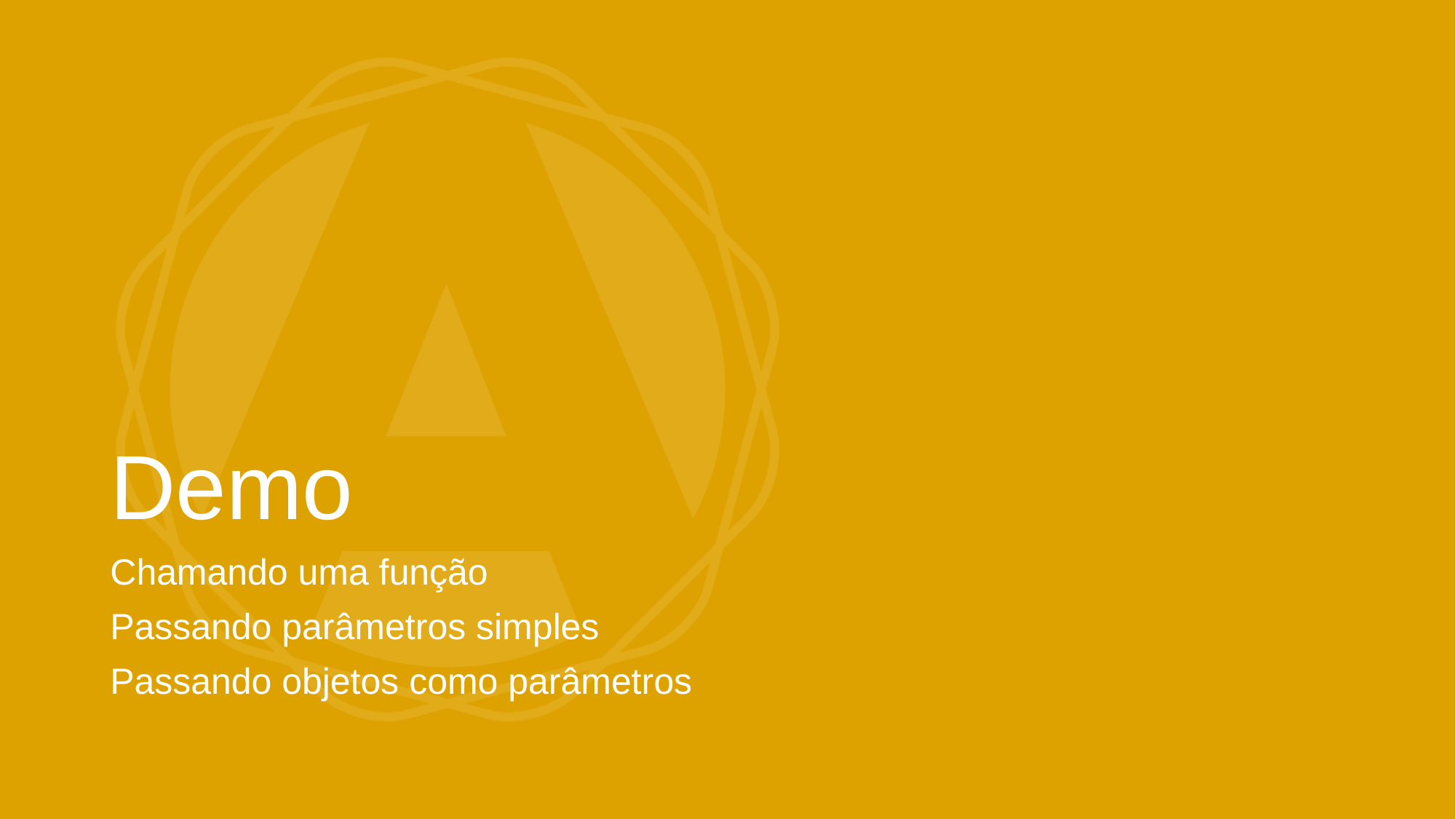

# Demo
Chamando uma função
Passando parâmetros simples
Passando objetos como parâmetros